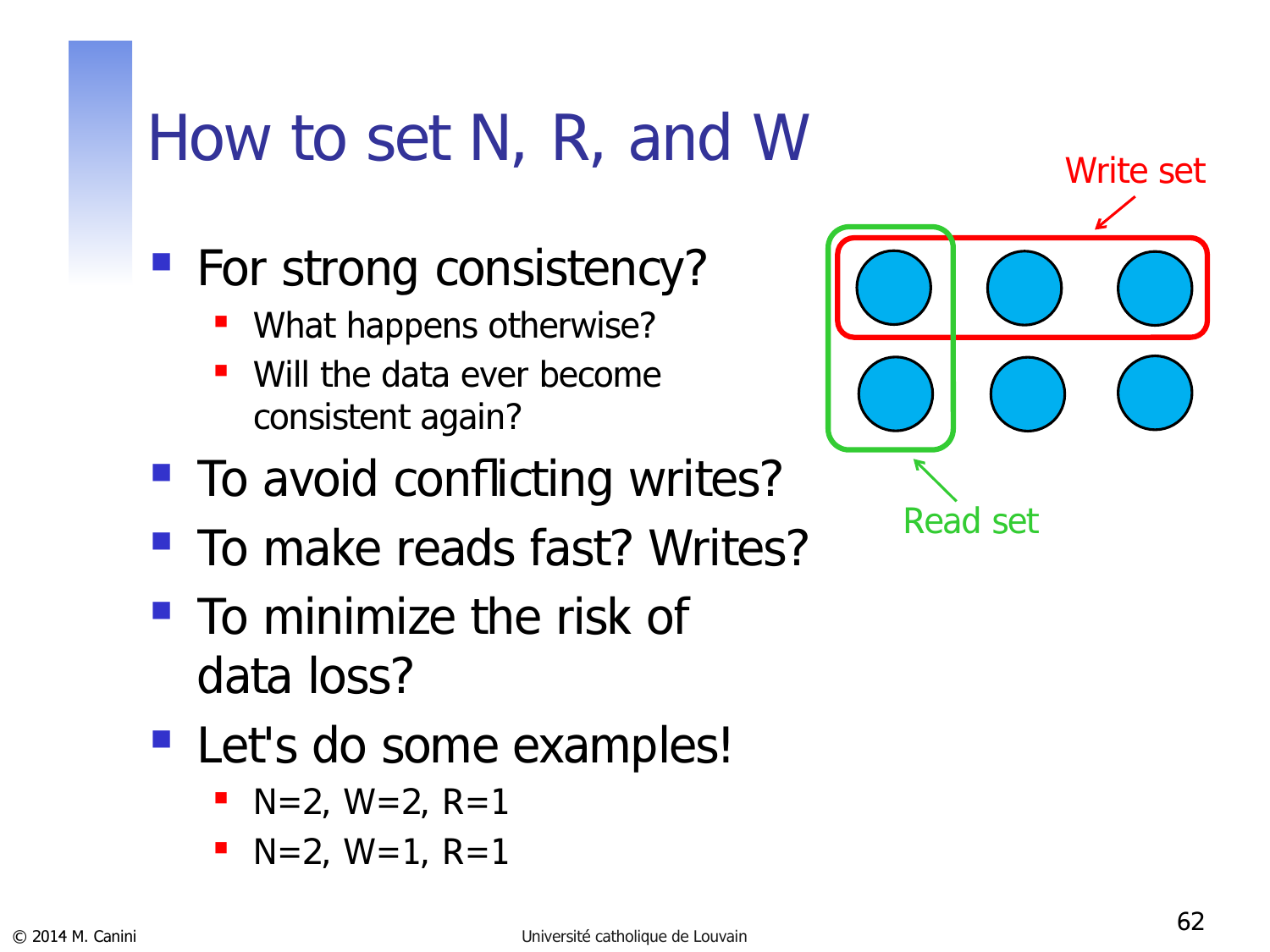

# How to set N, R, and W
Write set

Read set
For strong consistency?
What happens otherwise?
Will the data ever become
consistent again?
To avoid conflicting writes?
To make reads fast? Writes?
To minimize the risk of
data loss?
Let's do some examples!
N=2, W=2, R=1
N=2, W=1, R=1

62
Université catholique de Louvain